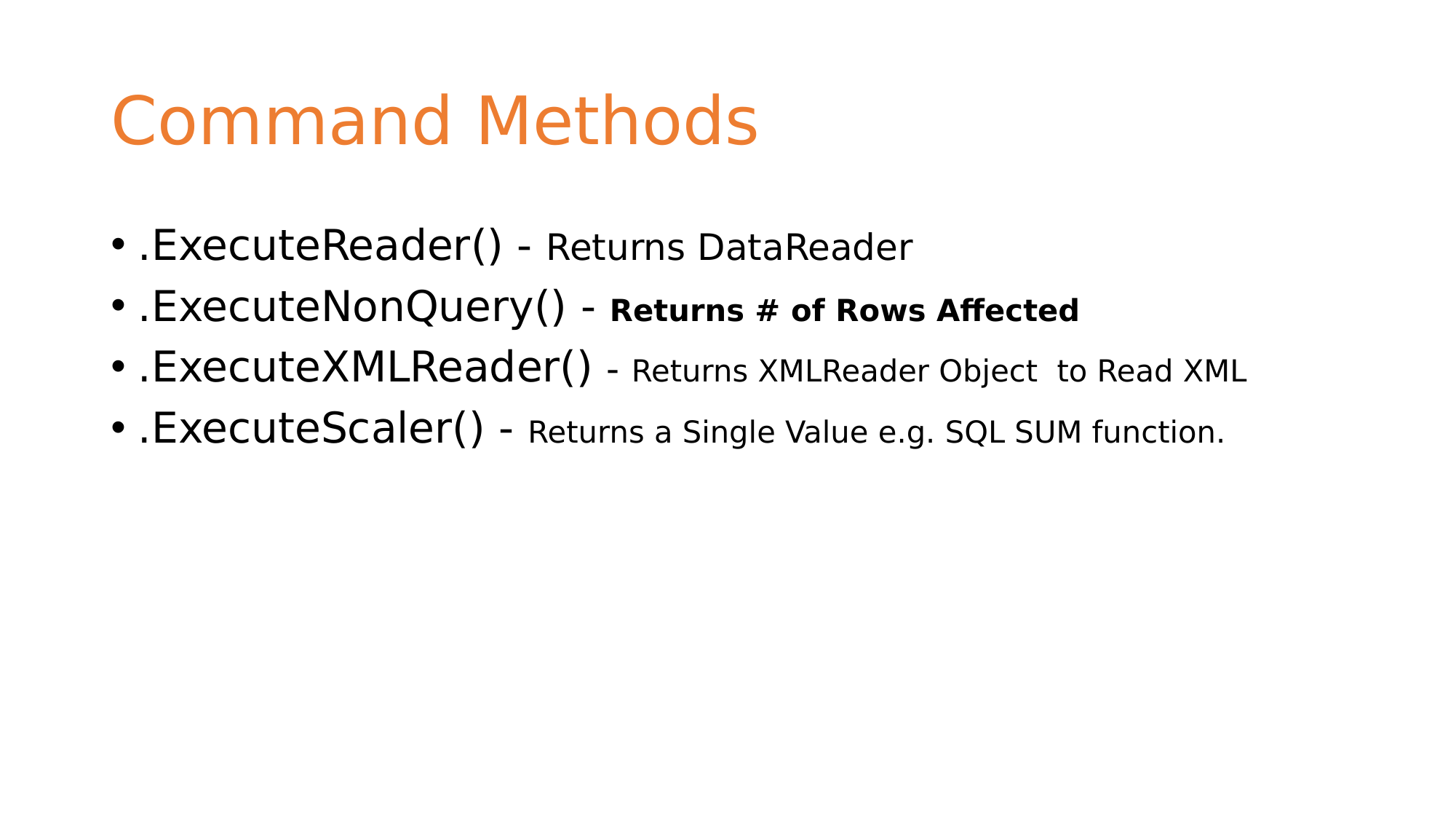

# Command Methods
.ExecuteReader() - Returns DataReader
.ExecuteNonQuery() - Returns # of Rows Affected
.ExecuteXMLReader() - Returns XMLReader Object  to Read XML
.ExecuteScaler() - Returns a Single Value e.g. SQL SUM function.